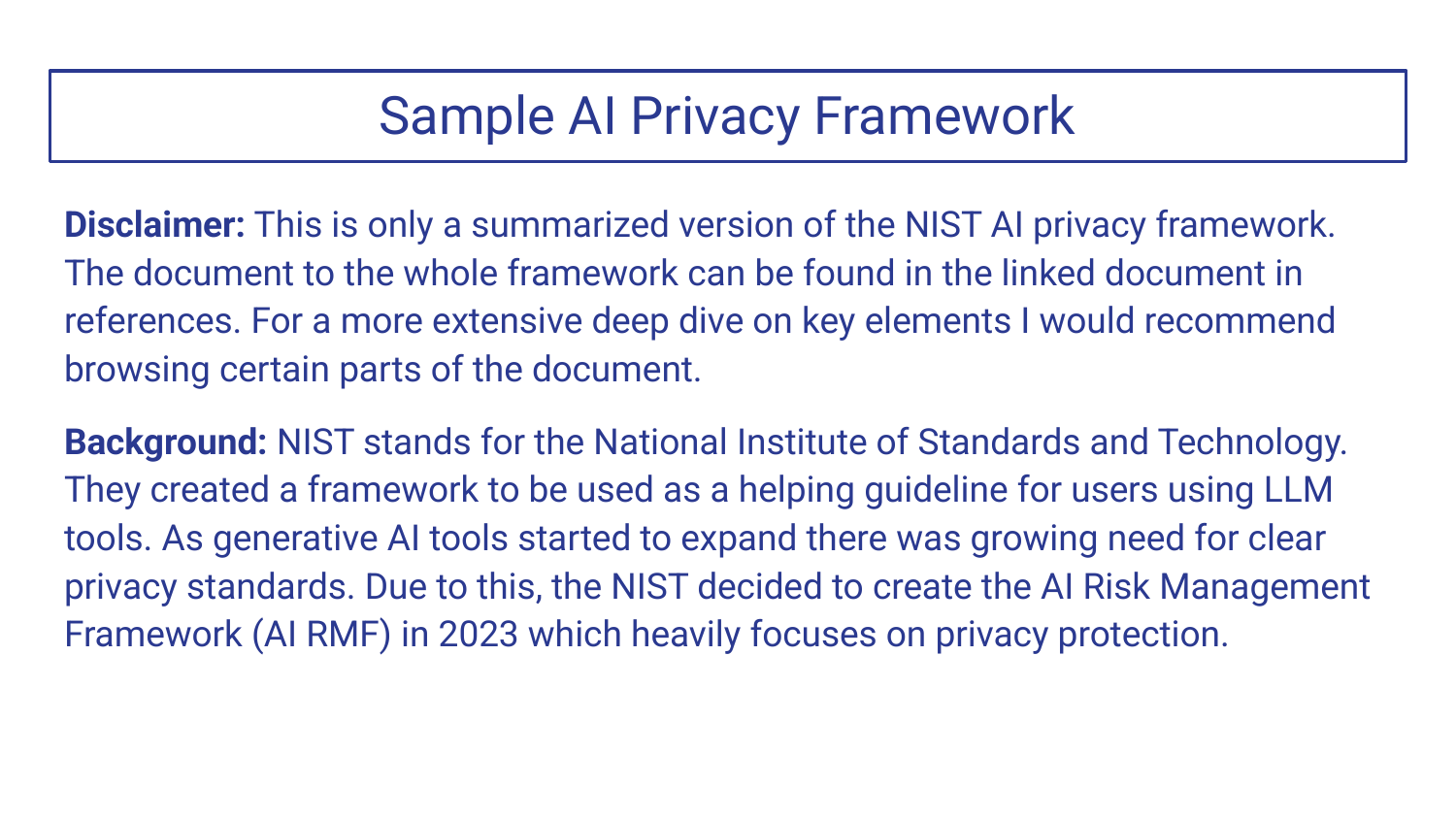

# Sample AI Privacy Framework
Disclaimer: This is only a summarized version of the NIST AI privacy framework. The document to the whole framework can be found in the linked document in references. For a more extensive deep dive on key elements I would recommend browsing certain parts of the document.
Background: NIST stands for the National Institute of Standards and Technology. They created a framework to be used as a helping guideline for users using LLM tools. As generative AI tools started to expand there was growing need for clear privacy standards. Due to this, the NIST decided to create the AI Risk Management Framework (AI RMF) in 2023 which heavily focuses on privacy protection.